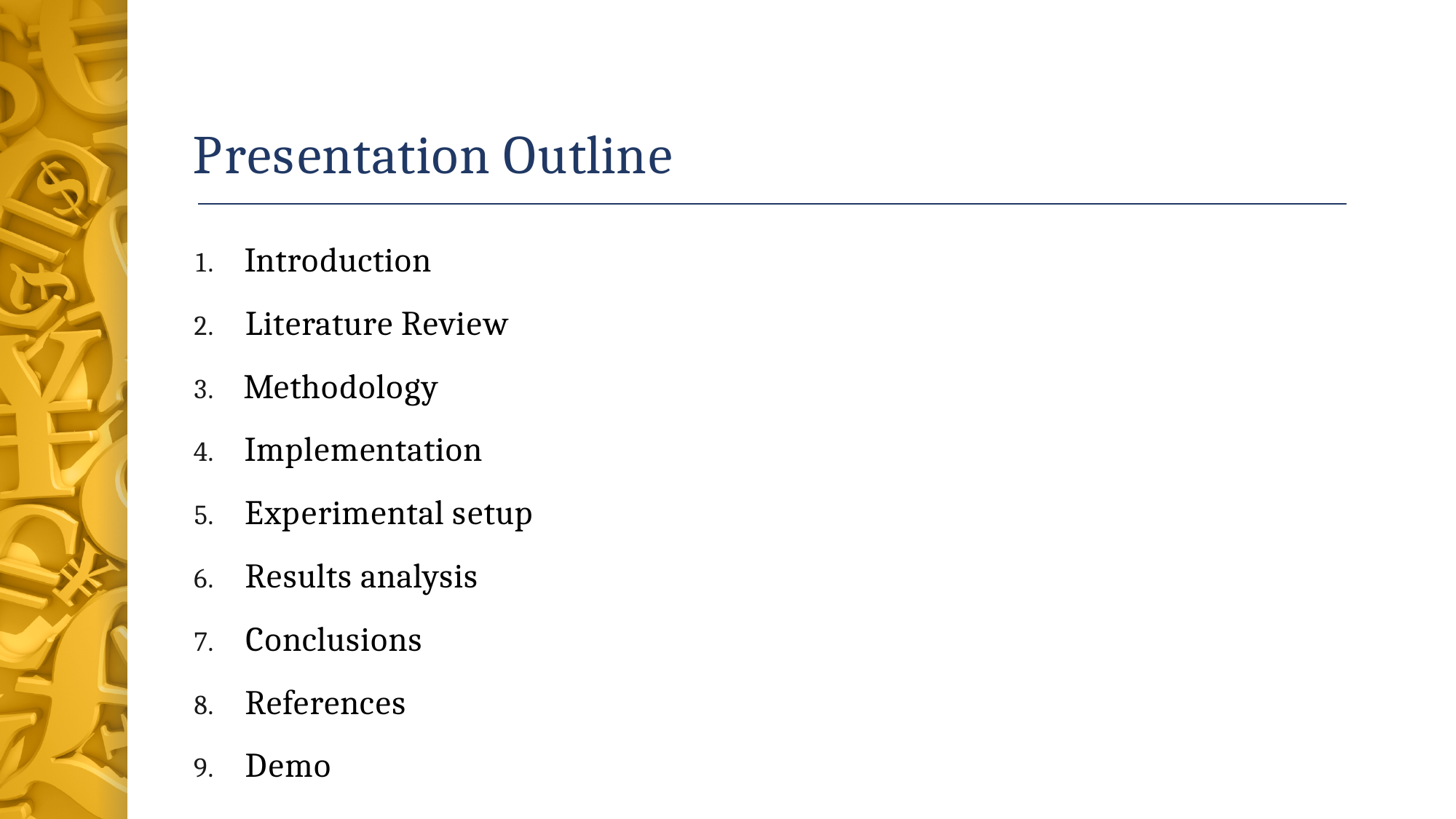

# Presentation Outline
Introduction
Literature Review
Methodology
Implementation
Experimental setup
Results analysis
Conclusions
References
Demo